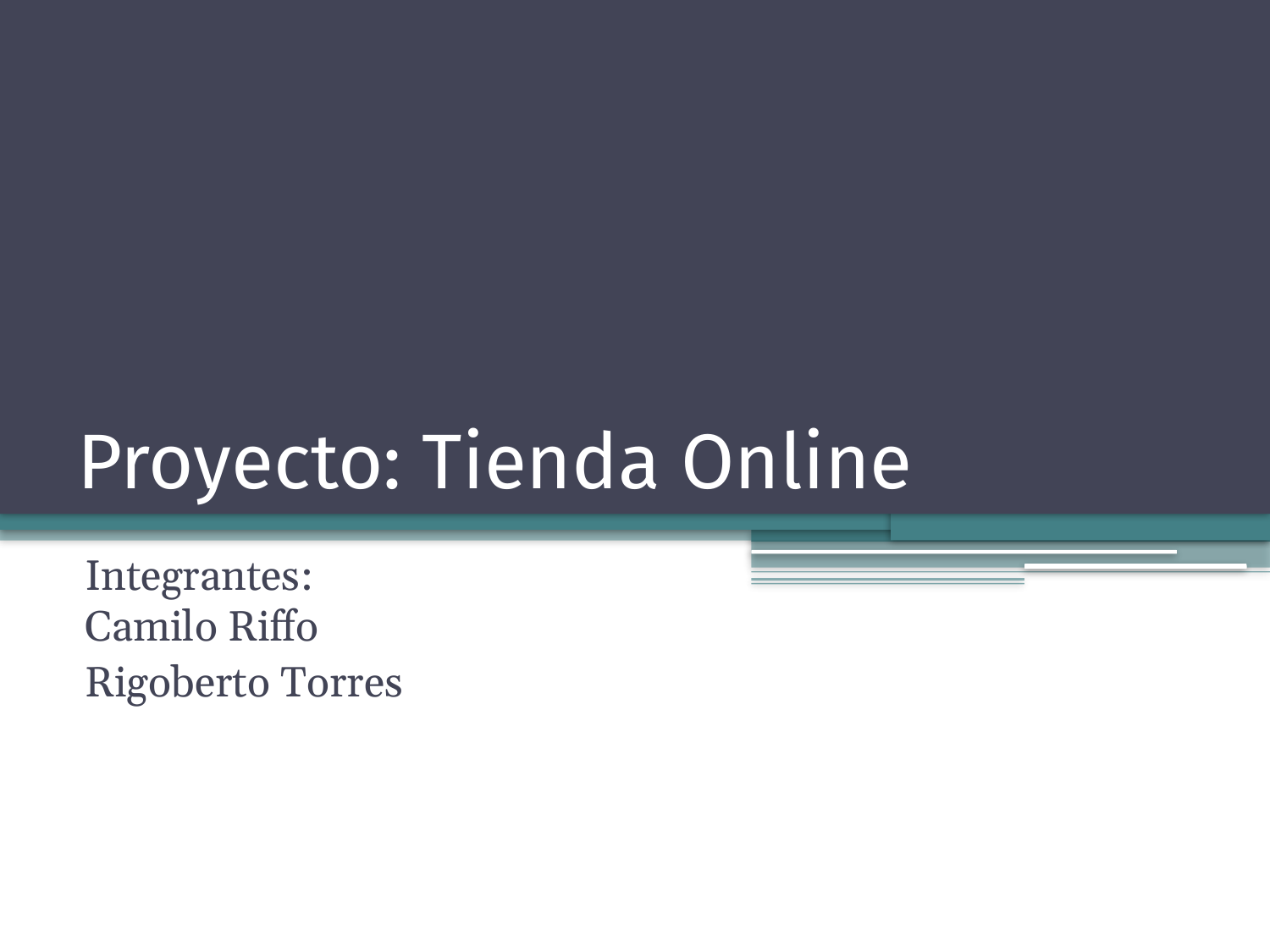

# Proyecto: Tienda Online
Integrantes:
Camilo Riffo
Rigoberto Torres